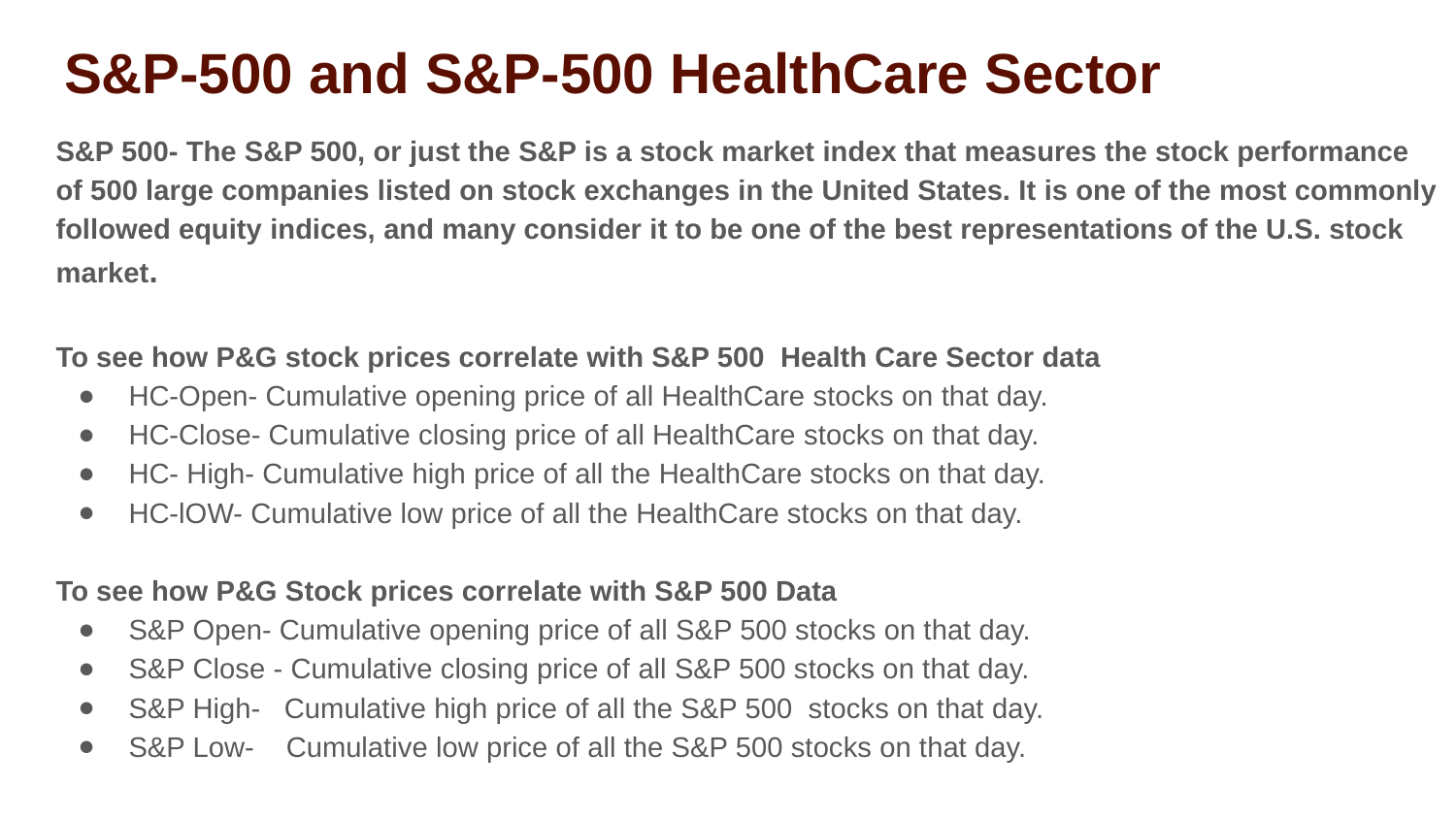

# S&P-500 and S&P-500 HealthCare Sector
S&P 500- The S&P 500, or just the S&P is a stock market index that measures the stock performance of 500 large companies listed on stock exchanges in the United States. It is one of the most commonly followed equity indices, and many consider it to be one of the best representations of the U.S. stock market.

To see how P&G stock prices correlate with S&P 500  Health Care Sector data
HC-Open- Cumulative opening price of all HealthCare stocks on that day.
HC-Close- Cumulative closing price of all HealthCare stocks on that day.
HC- High- Cumulative high price of all the HealthCare stocks on that day.
HC-lOW- Cumulative low price of all the HealthCare stocks on that day.

To see how P&G Stock prices correlate with S&P 500 Data
S&P Open- Cumulative opening price of all S&P 500 stocks on that day.
S&P Close - Cumulative closing price of all S&P 500 stocks on that day.
S&P High-   Cumulative high price of all the S&P 500  stocks on that day.
S&P Low-    Cumulative low price of all the S&P 500 stocks on that day.